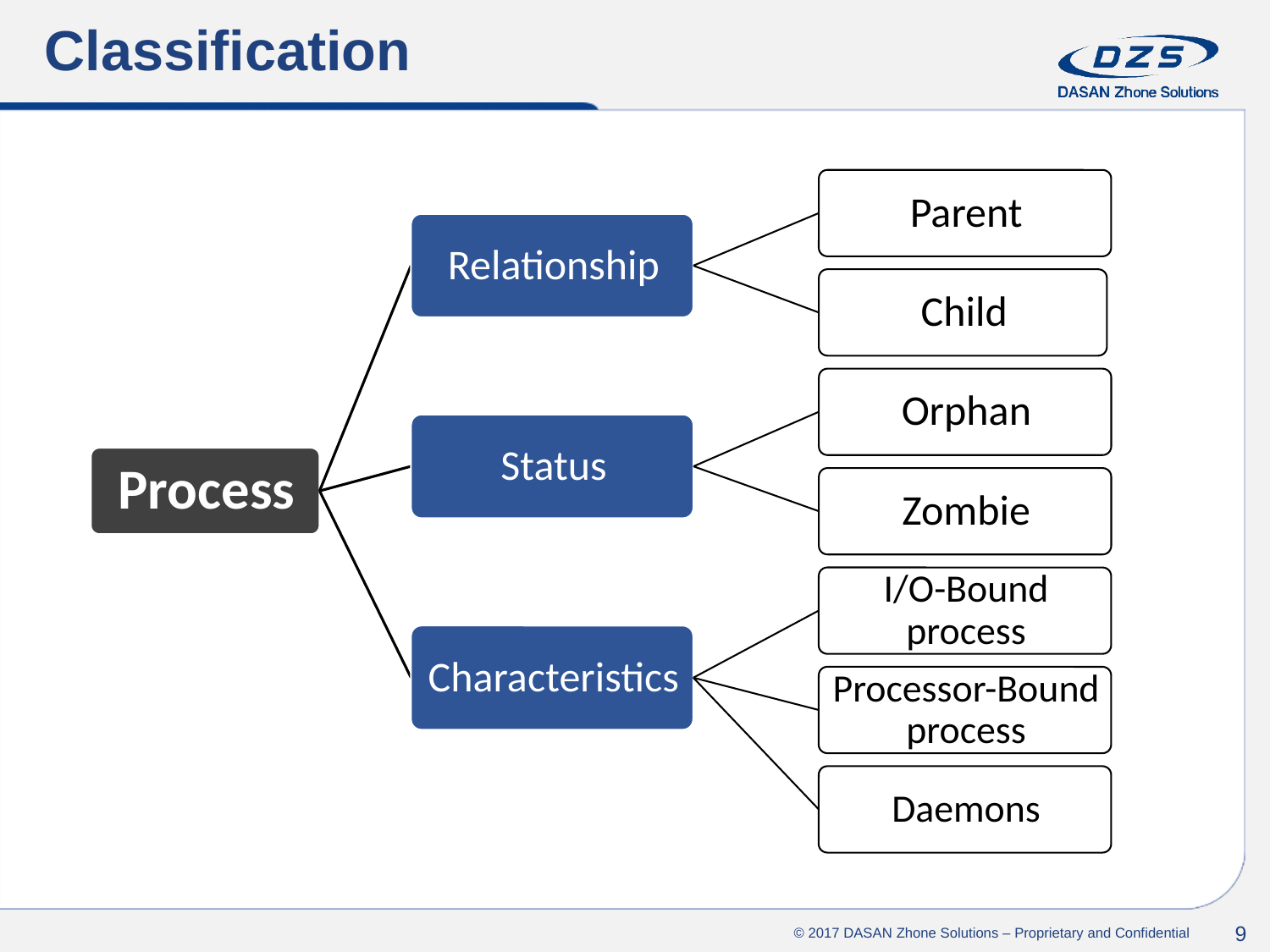

# Classification
Process

Relationship

Parent

Child

Status

Orphan

Zombie

Characteristics

I/O-Bound process

Processor-Bound process

Daemons
© 2017 DASAN Zhone Solutions – Proprietary and Confidential
9